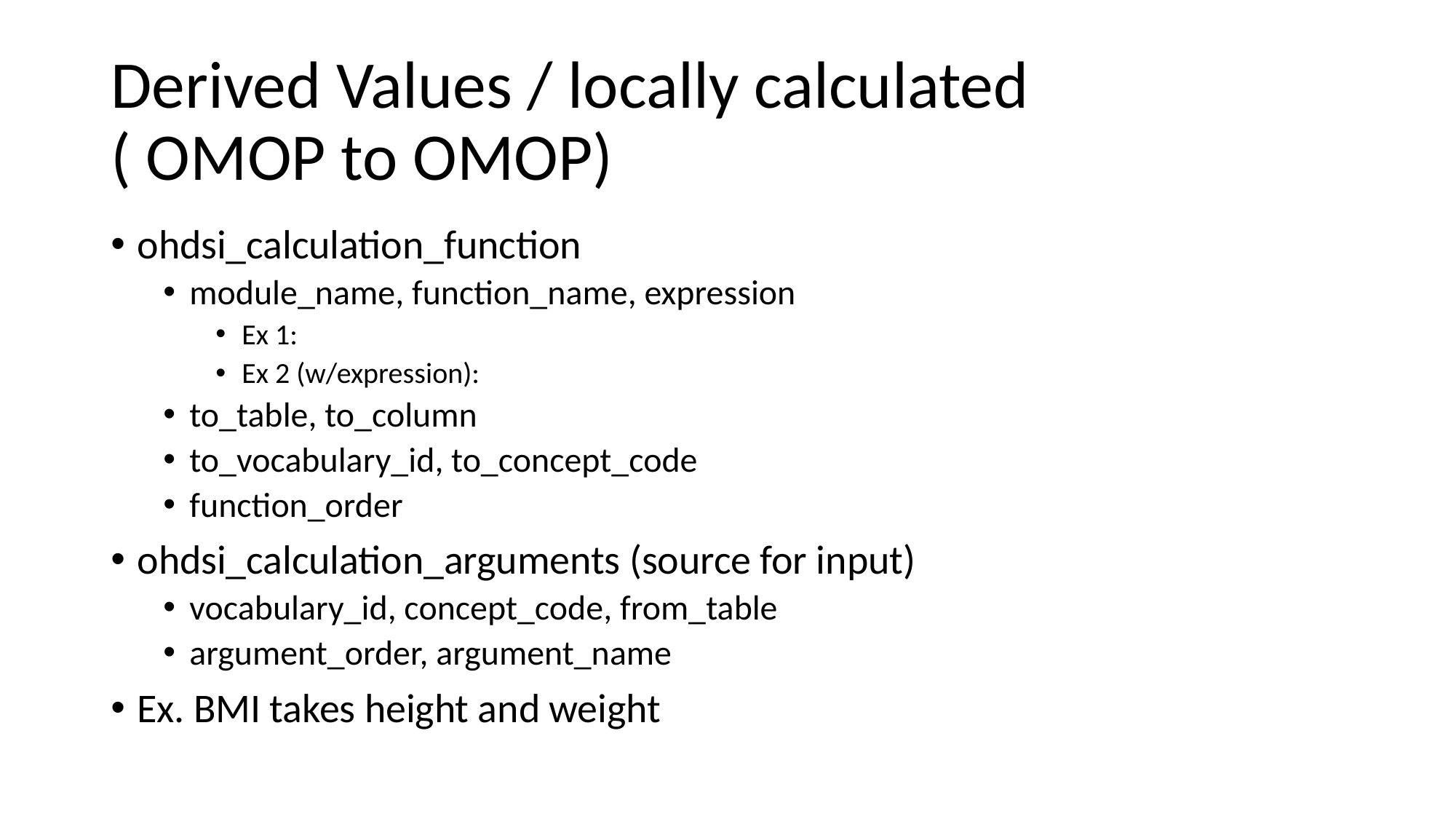

# Derived Values / locally calculated ( OMOP to OMOP)
ohdsi_calculation_function
module_name, function_name, expression
Ex 1:
Ex 2 (w/expression):
to_table, to_column
to_vocabulary_id, to_concept_code
function_order
ohdsi_calculation_arguments (source for input)
vocabulary_id, concept_code, from_table
argument_order, argument_name
Ex. BMI takes height and weight